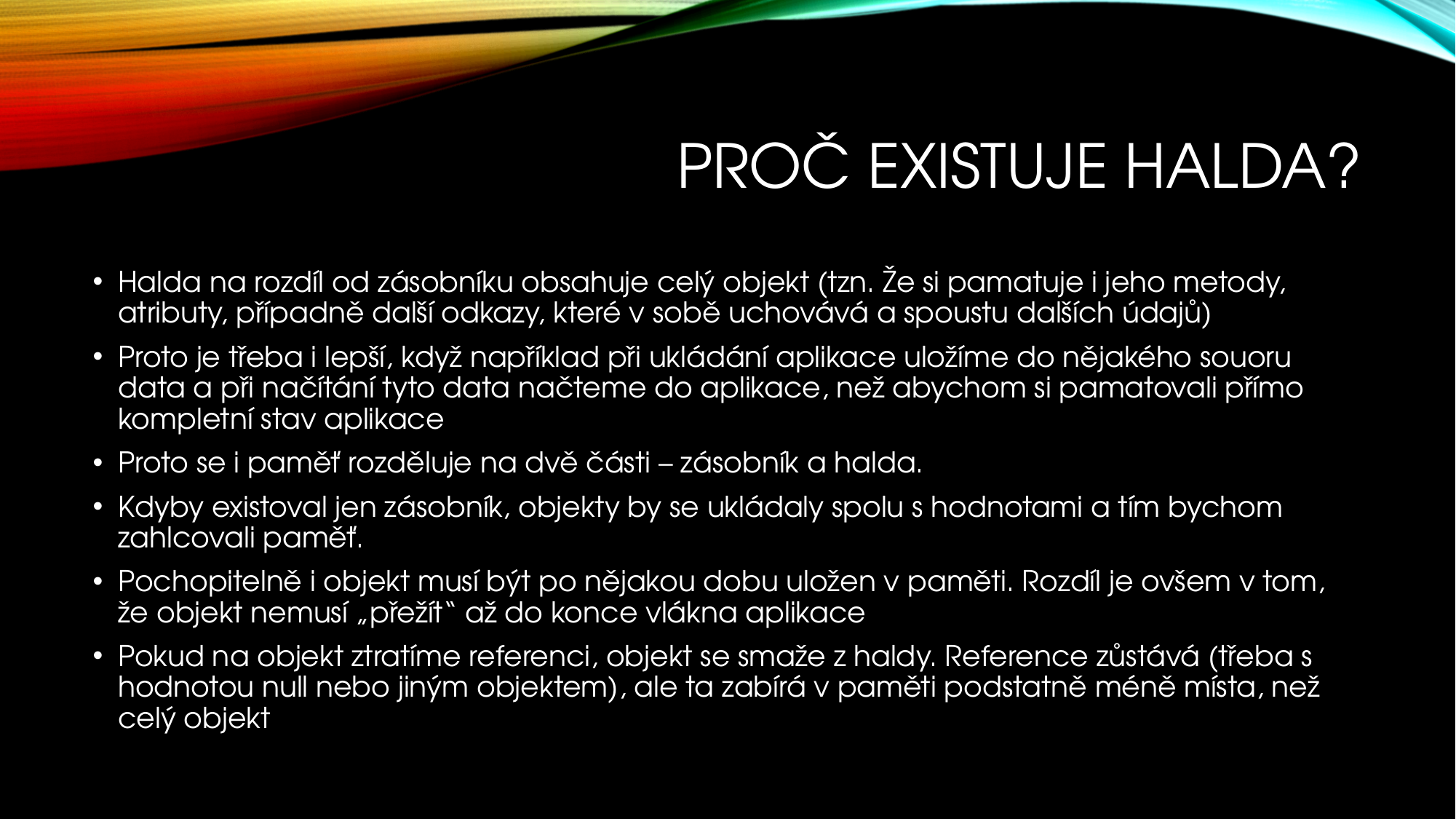

# Proč existuje halda?
Halda na rozdíl od zásobníku obsahuje celý objekt (tzn. Že si pamatuje i jeho metody, atributy, případně další odkazy, které v sobě uchovává a spoustu dalších údajů)
Proto je třeba i lepší, když například při ukládání aplikace uložíme do nějakého souoru data a při načítání tyto data načteme do aplikace, než abychom si pamatovali přímo kompletní stav aplikace
Proto se i paměť rozděluje na dvě části – zásobník a halda.
Kdyby existoval jen zásobník, objekty by se ukládaly spolu s hodnotami a tím bychom zahlcovali paměť.
Pochopitelně i objekt musí být po nějakou dobu uložen v paměti. Rozdíl je ovšem v tom, že objekt nemusí „přežít“ až do konce vlákna aplikace
Pokud na objekt ztratíme referenci, objekt se smaže z haldy. Reference zůstává (třeba s hodnotou null nebo jiným objektem), ale ta zabírá v paměti podstatně méně místa, než celý objekt